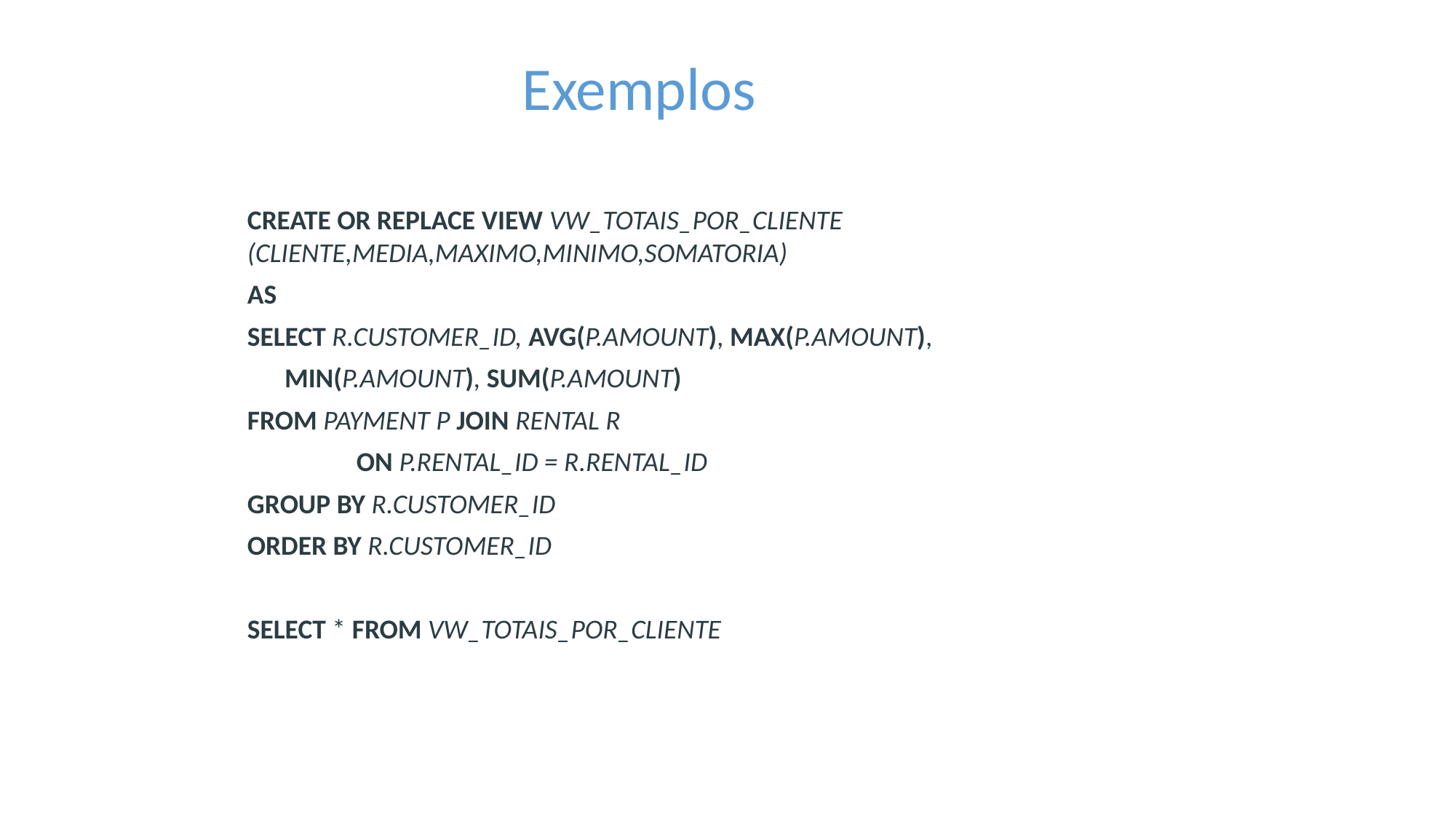

Exemplos
CREATE OR REPLACE VIEW VW_TOTAIS_POR_CLIENTE (CLIENTE,MEDIA,MAXIMO,MINIMO,SOMATORIA)
AS
SELECT R.CUSTOMER_ID, AVG(P.AMOUNT), MAX(P.AMOUNT),
      MIN(P.AMOUNT), SUM(P.AMOUNT)
FROM PAYMENT P JOIN RENTAL R
	ON P.RENTAL_ID = R.RENTAL_ID
GROUP BY R.CUSTOMER_ID
ORDER BY R.CUSTOMER_ID

SELECT * FROM VW_TOTAIS_POR_CLIENTE